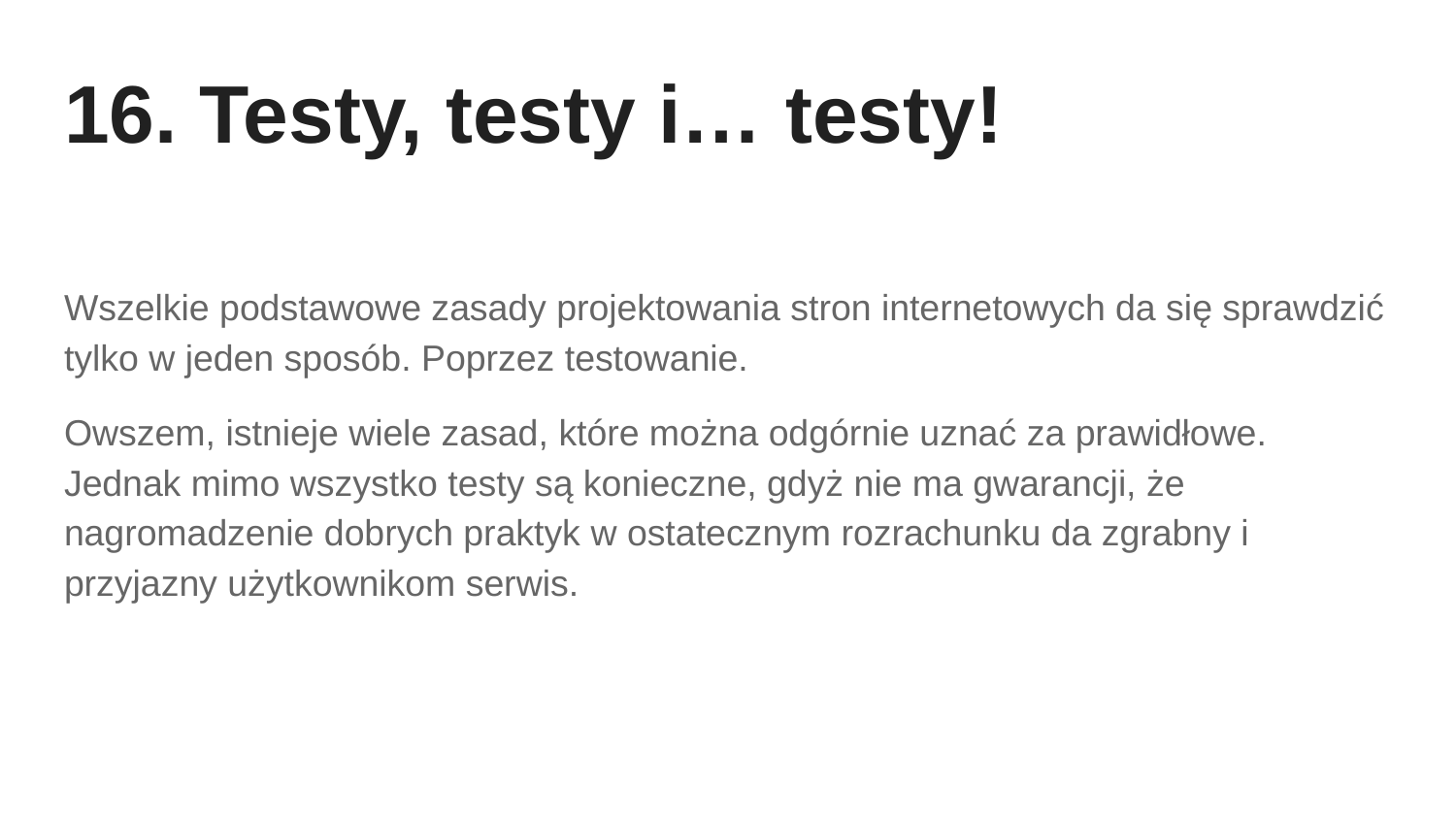

# 16. Testy, testy i… testy!

Wszelkie podstawowe zasady projektowania stron internetowych da się sprawdzić tylko w jeden sposób. Poprzez testowanie.
Owszem, istnieje wiele zasad, które można odgórnie uznać za prawidłowe. Jednak mimo wszystko testy są konieczne, gdyż nie ma gwarancji, że nagromadzenie dobrych praktyk w ostatecznym rozrachunku da zgrabny i przyjazny użytkownikom serwis.